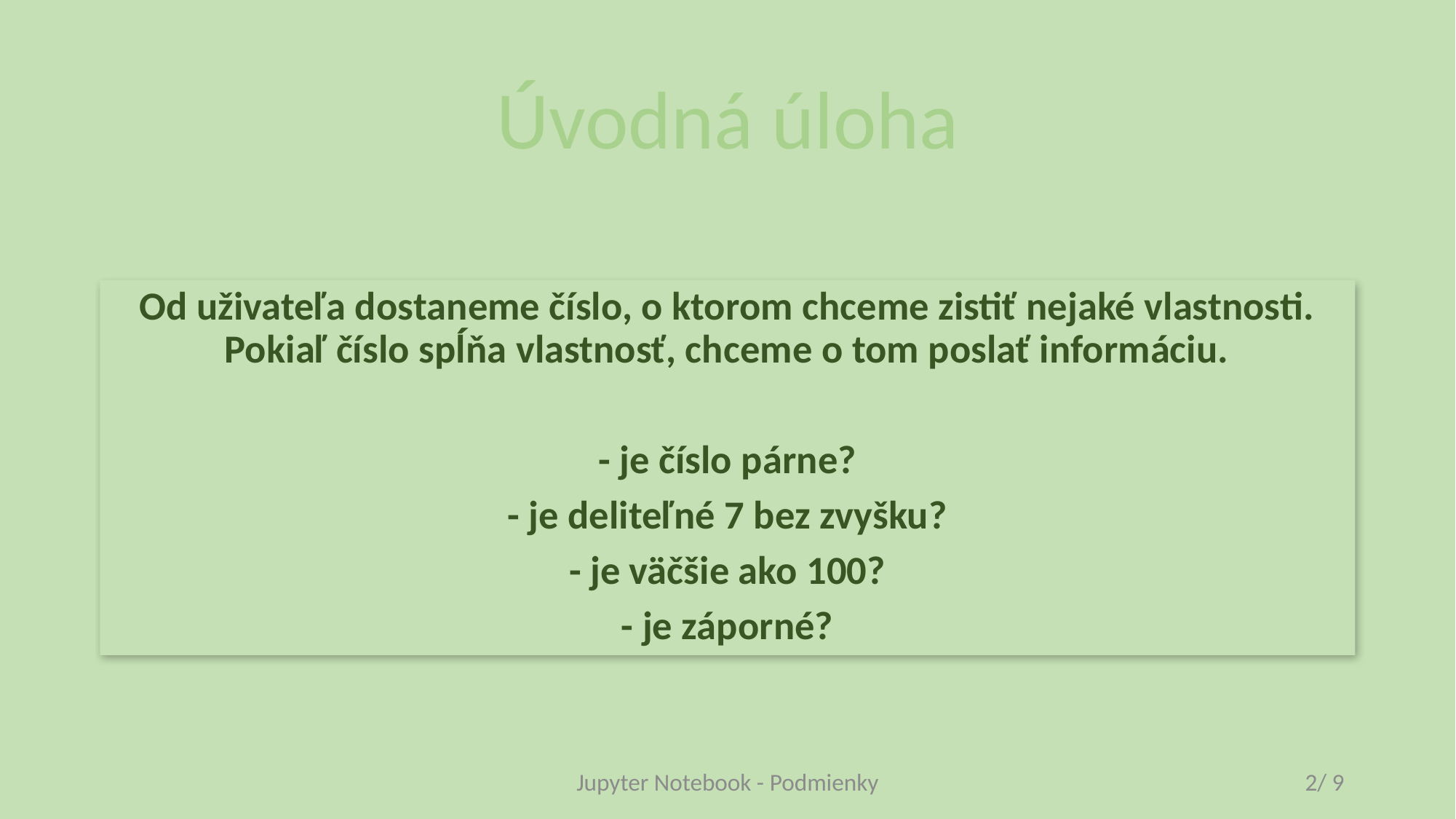

# Úvodná úloha
Od uživateľa dostaneme číslo, o ktorom chceme zistiť nejaké vlastnosti. Pokiaľ číslo spĺňa vlastnosť, chceme o tom poslať informáciu.

- je číslo párne?
- je deliteľné 7 bez zvyšku?
- je väčšie ako 100?
- je záporné?
Jupyter Notebook - Podmienky
2/ 9